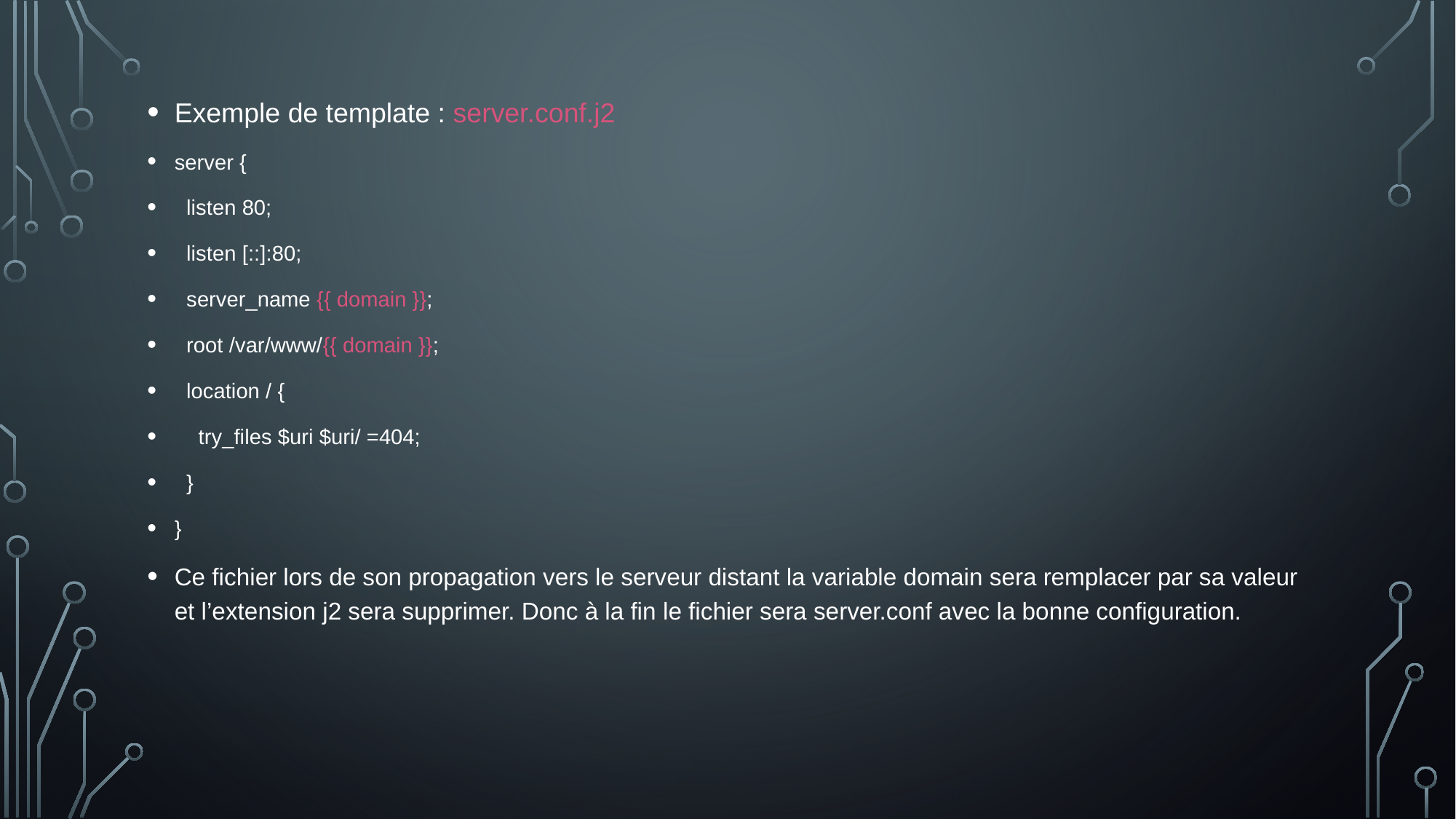

Exemple de template : server.conf.j2
server {
  listen 80;
  listen [::]:80;
  server_name {{ domain }};
  root /var/www/{{ domain }};
  location / {
    try_files $uri $uri/ =404;
  }
}
Ce fichier lors de son propagation vers le serveur distant la variable domain sera remplacer par sa valeur et l’extension j2 sera supprimer. Donc à la fin le fichier sera server.conf avec la bonne configuration.